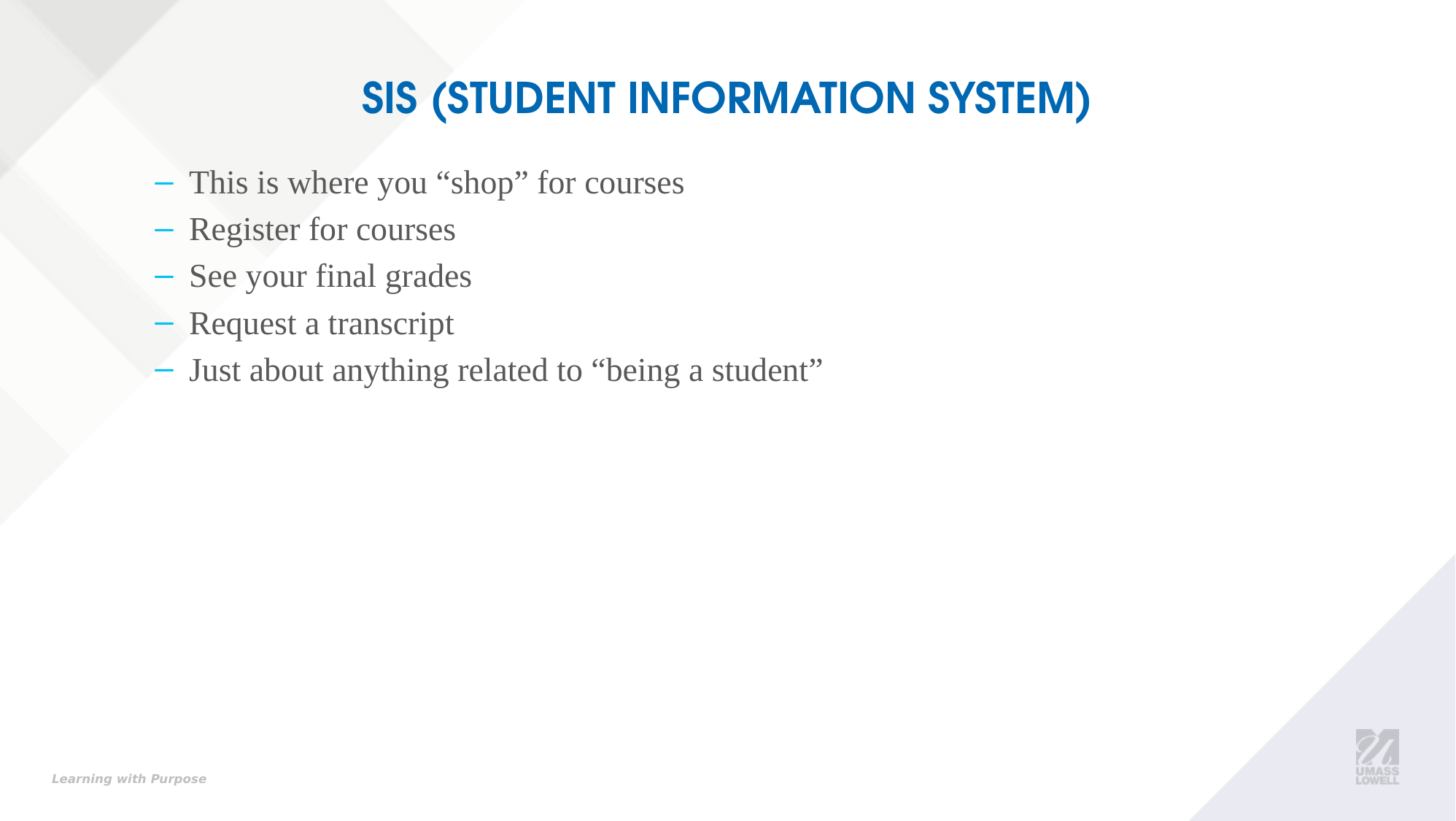

# SIS (Student Information System)
This is where you “shop” for courses
Register for courses
See your final grades
Request a transcript
Just about anything related to “being a student”